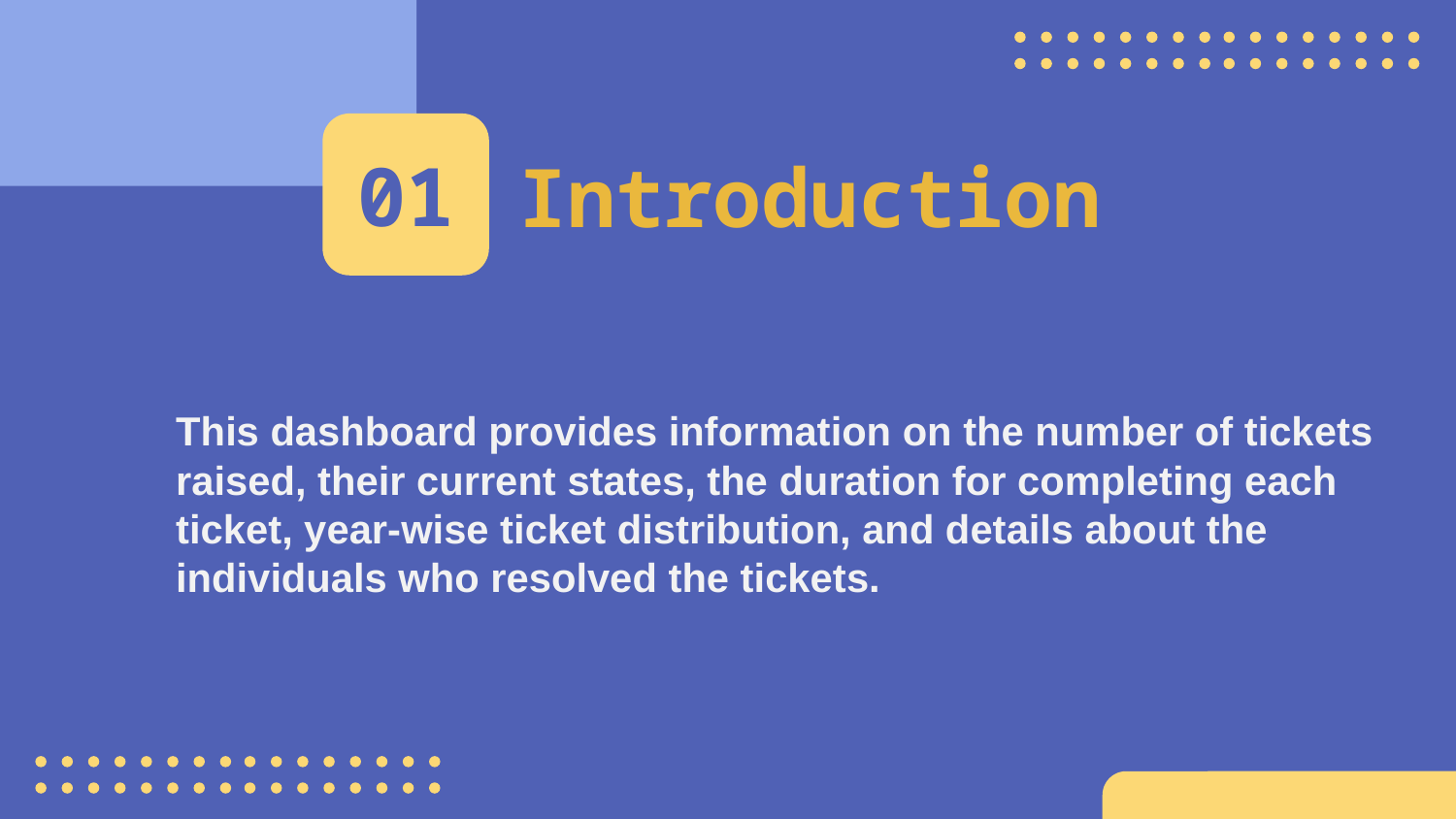

01
# Introduction
This dashboard provides information on the number of tickets raised, their current states, the duration for completing each ticket, year-wise ticket distribution, and details about the individuals who resolved the tickets.